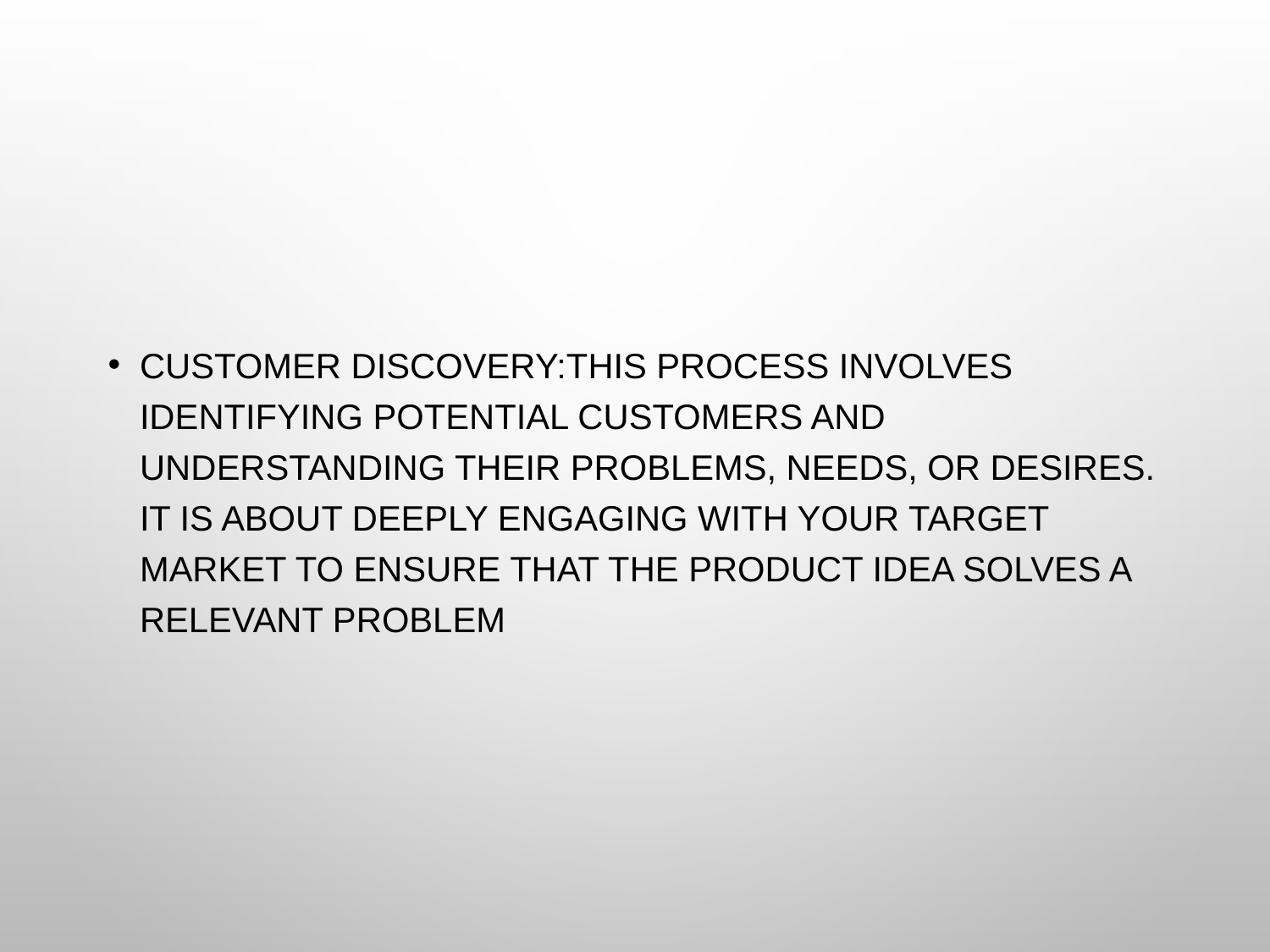

#
Customer Discovery:This process involves identifying potential customers and understanding their problems, needs, or desires. It is about deeply engaging with your target market to ensure that the product idea solves a relevant problem